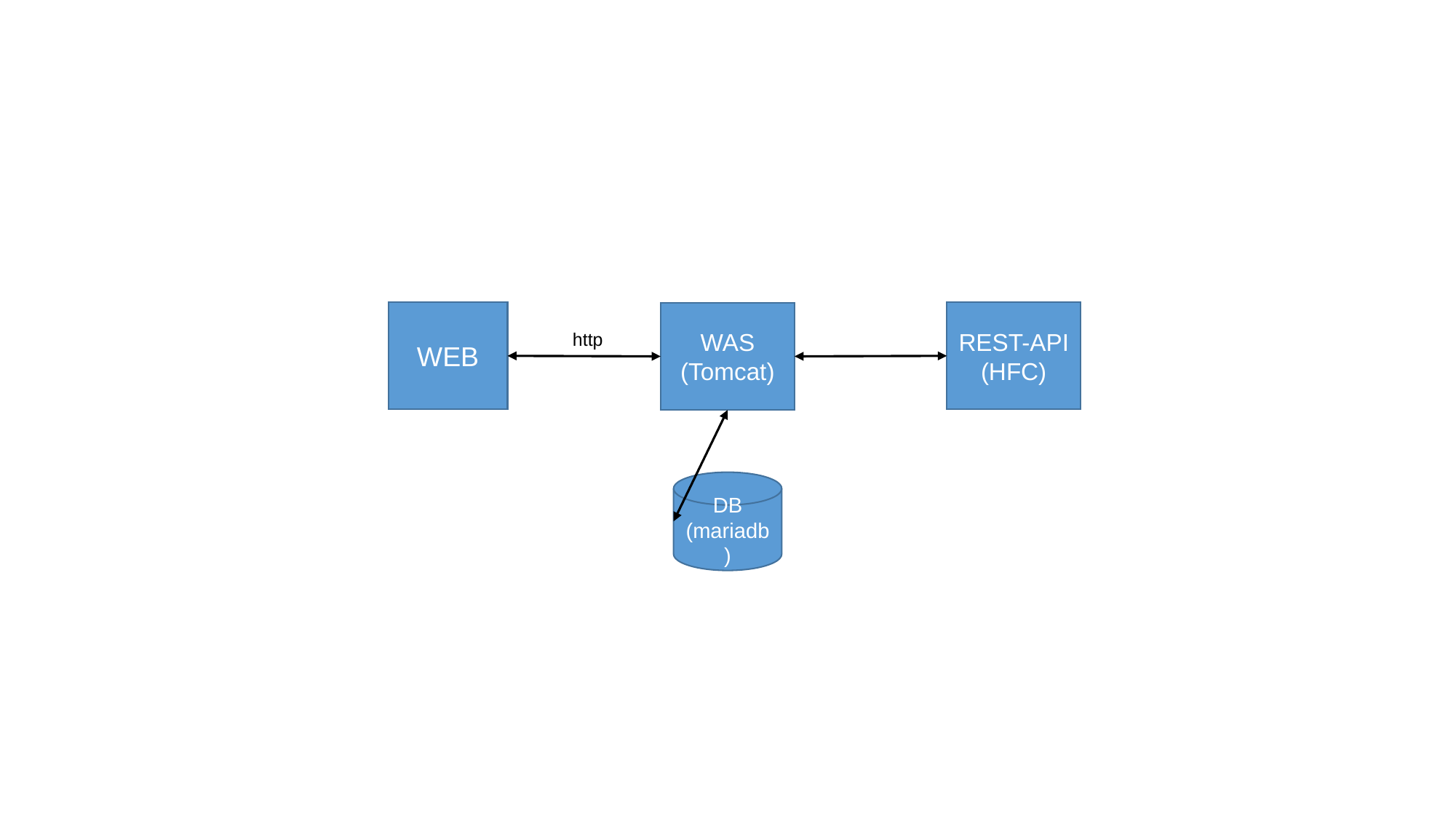

WEB
REST-API
(HFC)
WAS
(Tomcat)
http
DB
(mariadb)